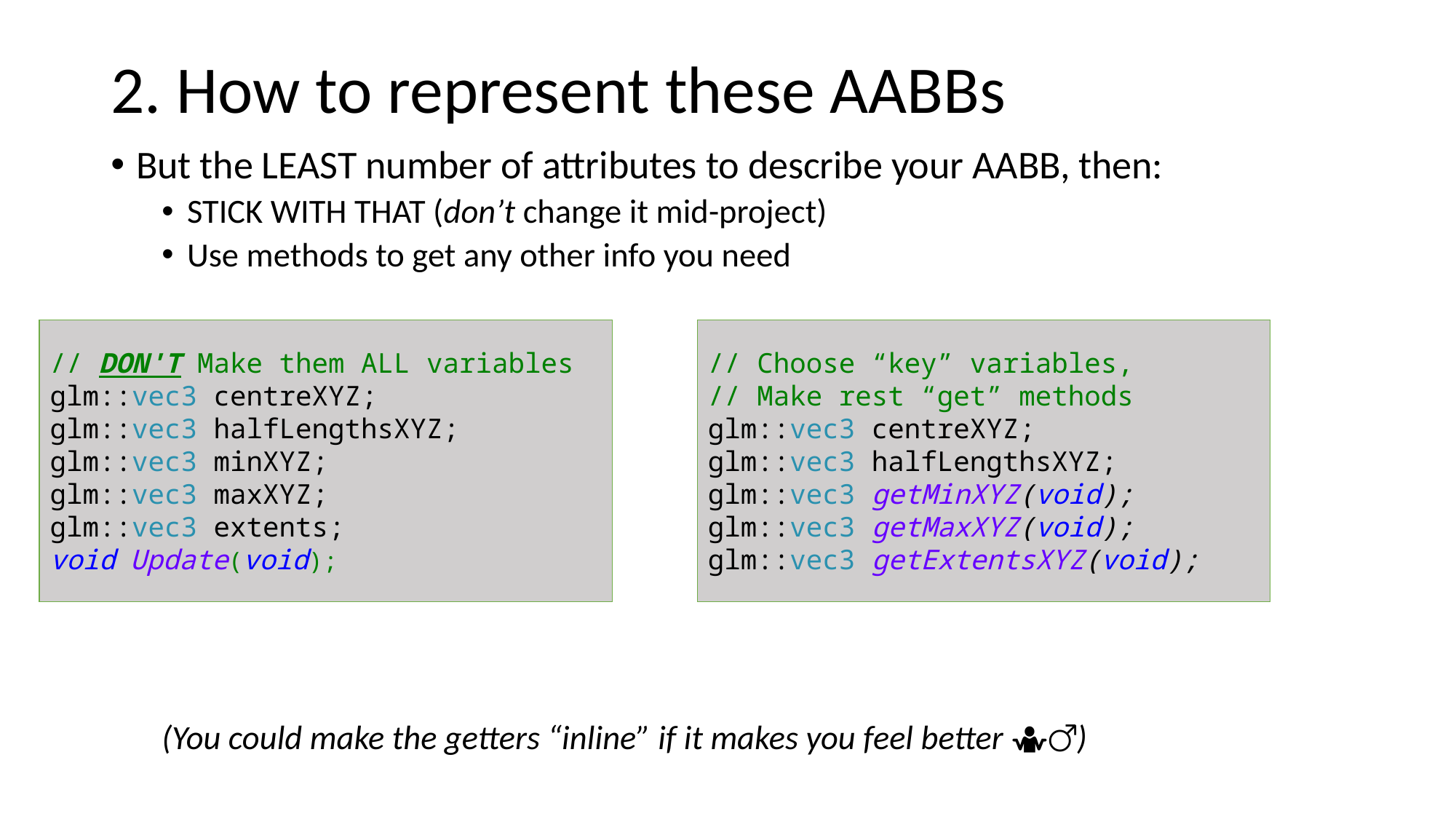

# 2. How to represent these AABBs
But the LEAST number of attributes to describe your AABB, then:
STICK WITH THAT (don’t change it mid-project)
Use methods to get any other info you need

(You could make the getters “inline” if it makes you feel better 🤷‍♂️)
// DON'T Make them ALL variables glm::vec3 centreXYZ;
glm::vec3 halfLengthsXYZ;
glm::vec3 minXYZ;
glm::vec3 maxXYZ;
glm::vec3 extents;
void Update(void);
// Choose “key” variables,
// Make rest “get” methods
glm::vec3 centreXYZ;
glm::vec3 halfLengthsXYZ; glm::vec3 getMinXYZ(void);
glm::vec3 getMaxXYZ(void);
glm::vec3 getExtentsXYZ(void);